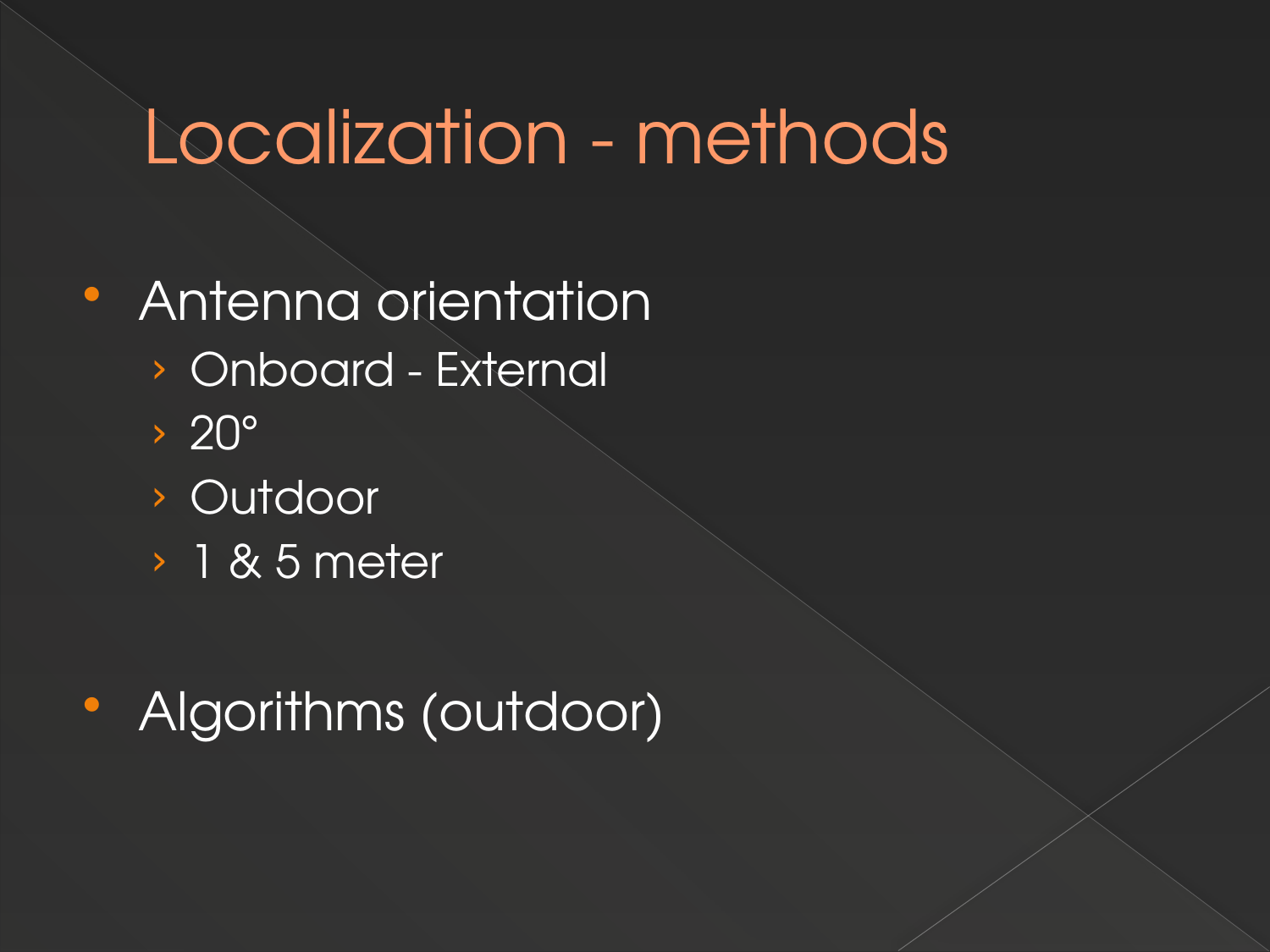

# Localization - methods
Antenna orientation
Onboard - External
20°
Outdoor
1 & 5 meter

Algorithms (outdoor)